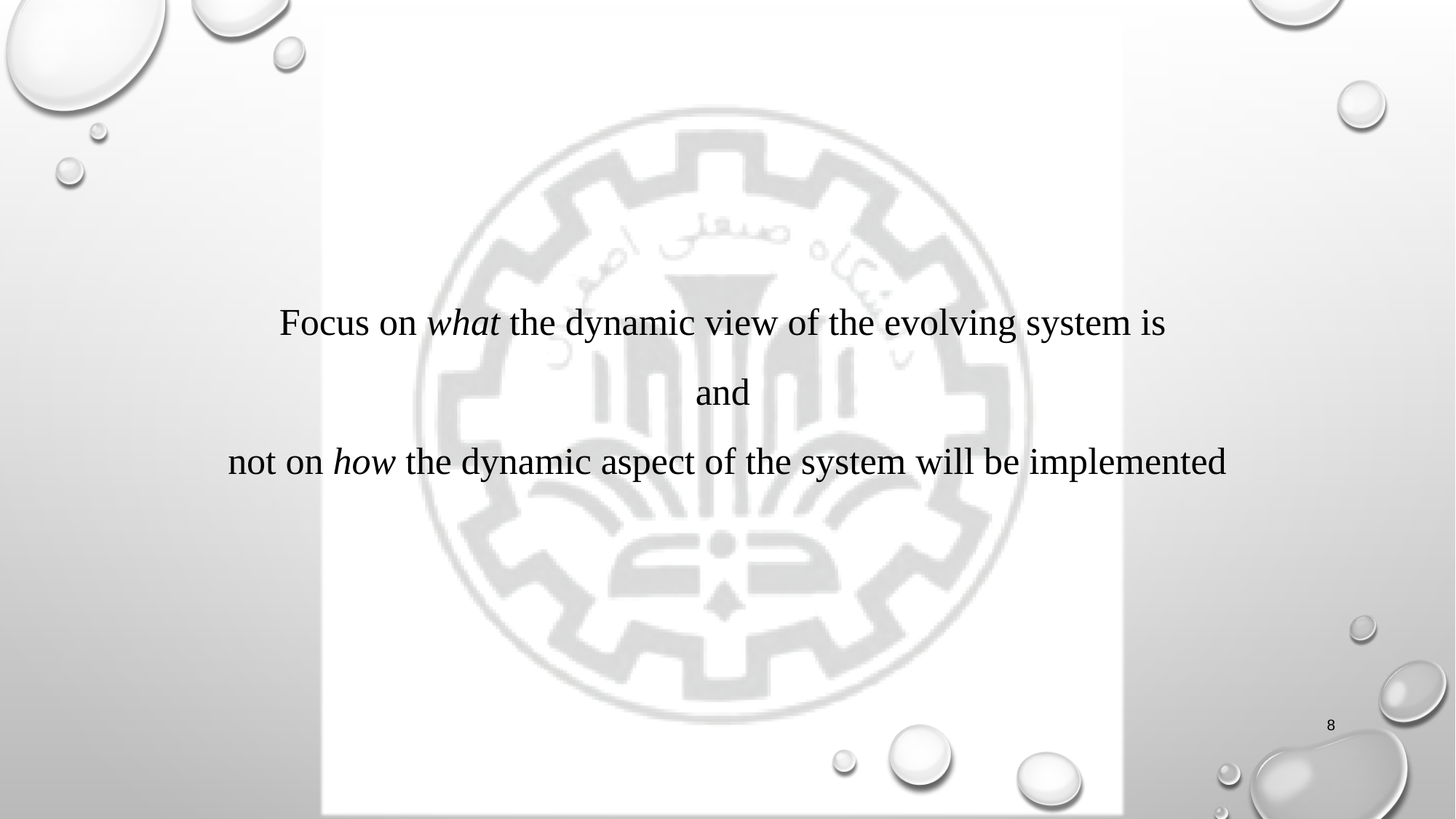

#
Focus on what the dynamic view of the evolving system is
and
not on how the dynamic aspect of the system will be implemented
8